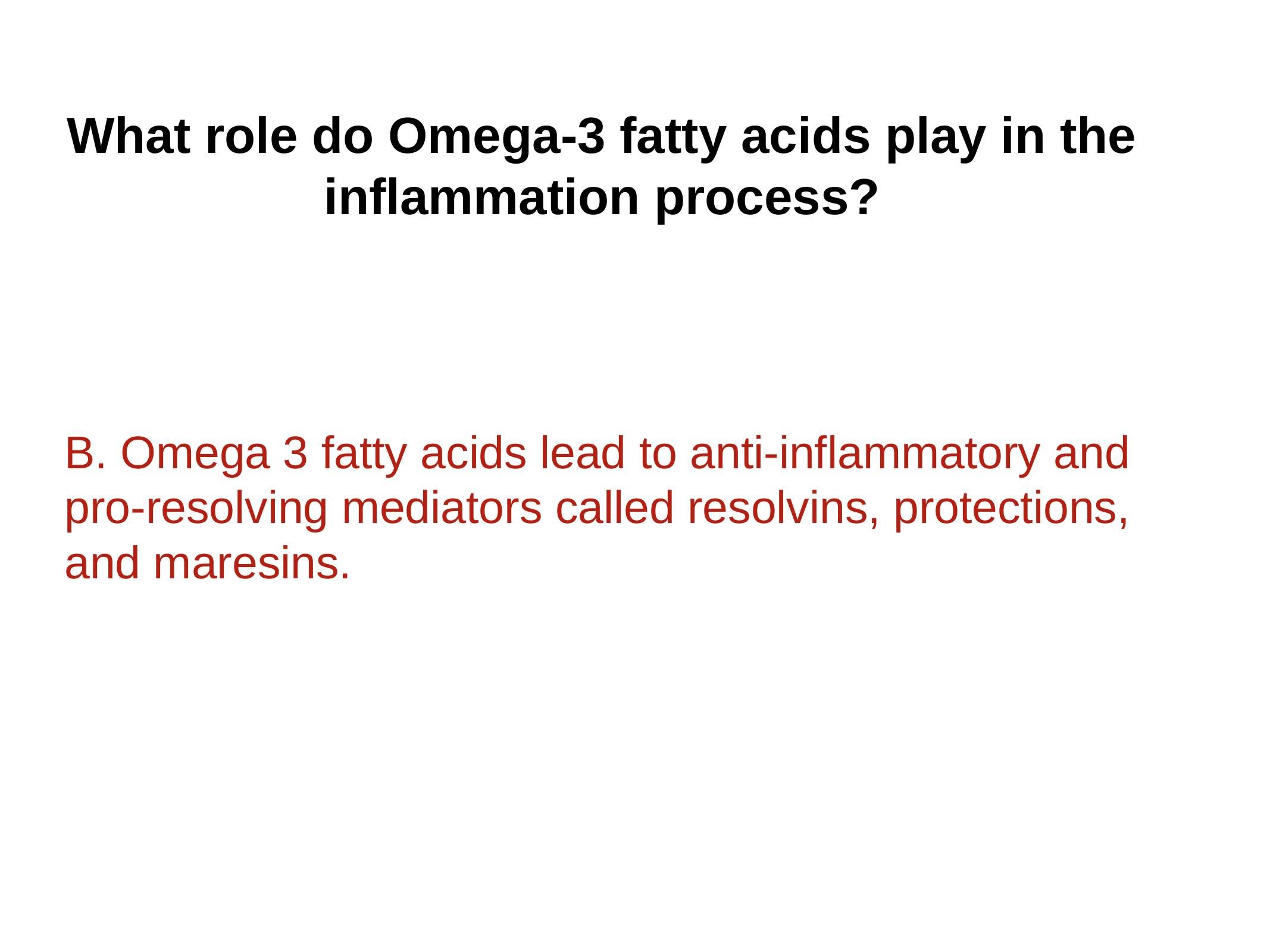

What role do Omega-3 fatty acids play in the inflammation process?
B. Omega 3 fatty acids lead to anti-inflammatory and pro-resolving mediators called resolvins, protections, and maresins.